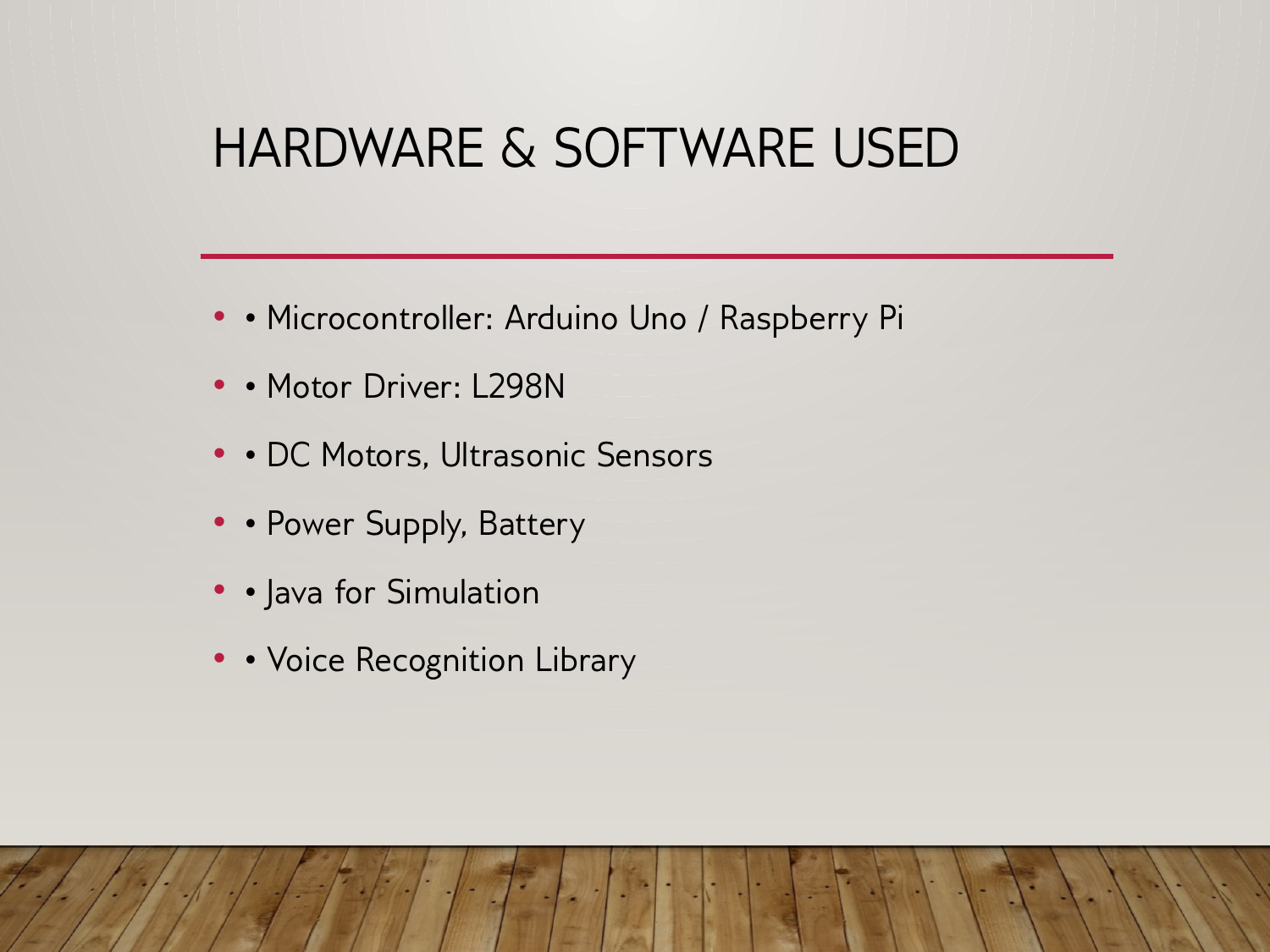

# Hardware & Software Used
• Microcontroller: Arduino Uno / Raspberry Pi
• Motor Driver: L298N
• DC Motors, Ultrasonic Sensors
• Power Supply, Battery
• Java for Simulation
• Voice Recognition Library